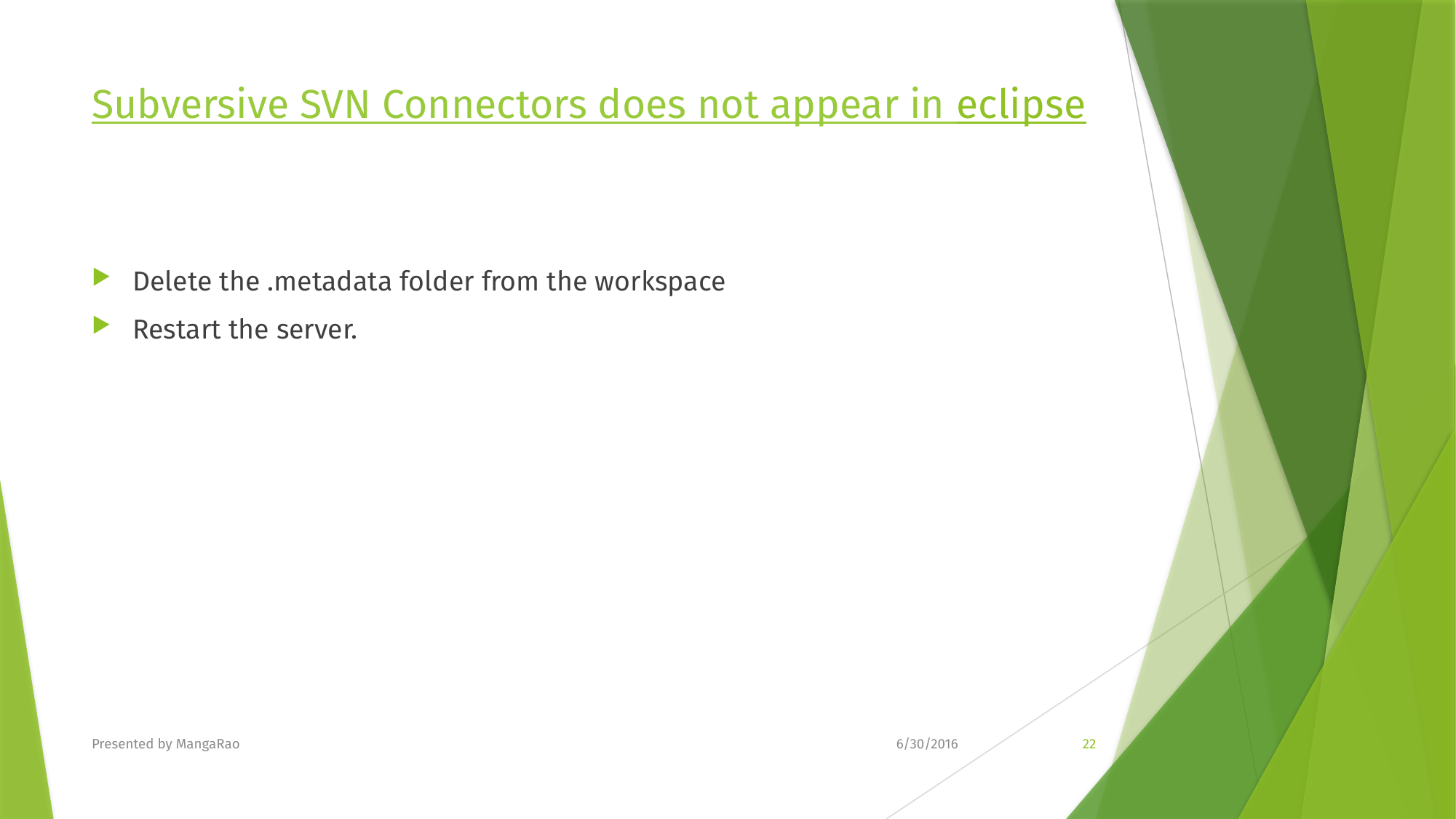

# Subversive SVN Connectors does not appear in eclipse
Delete the .metadata folder from the workspace
Restart the server.
Presented by MangaRao
6/30/2016
22